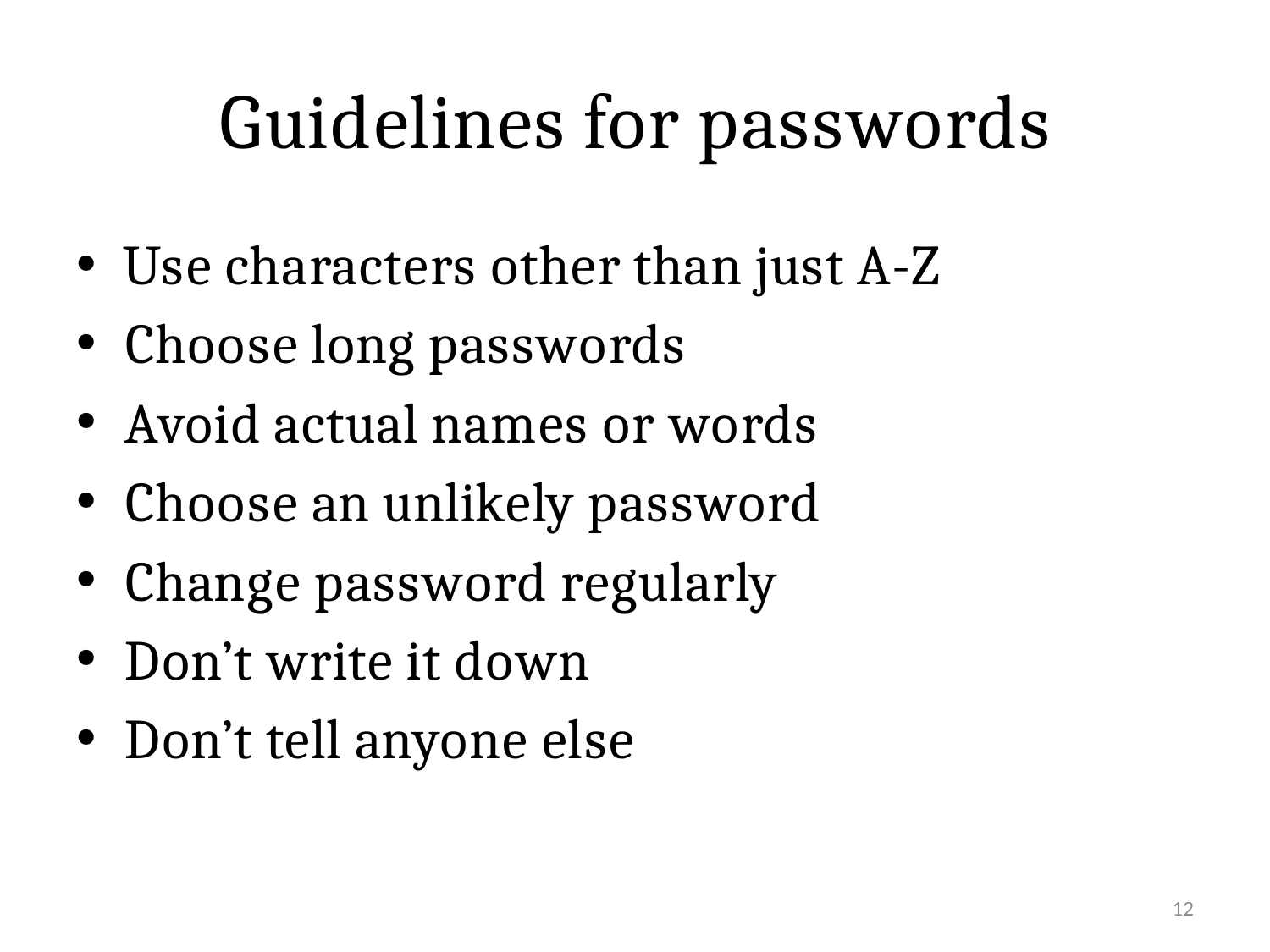

# Guidelines for passwords
Use characters other than just A-Z
Choose long passwords
Avoid actual names or words
Choose an unlikely password
Change password regularly
Don’t write it down
Don’t tell anyone else

12